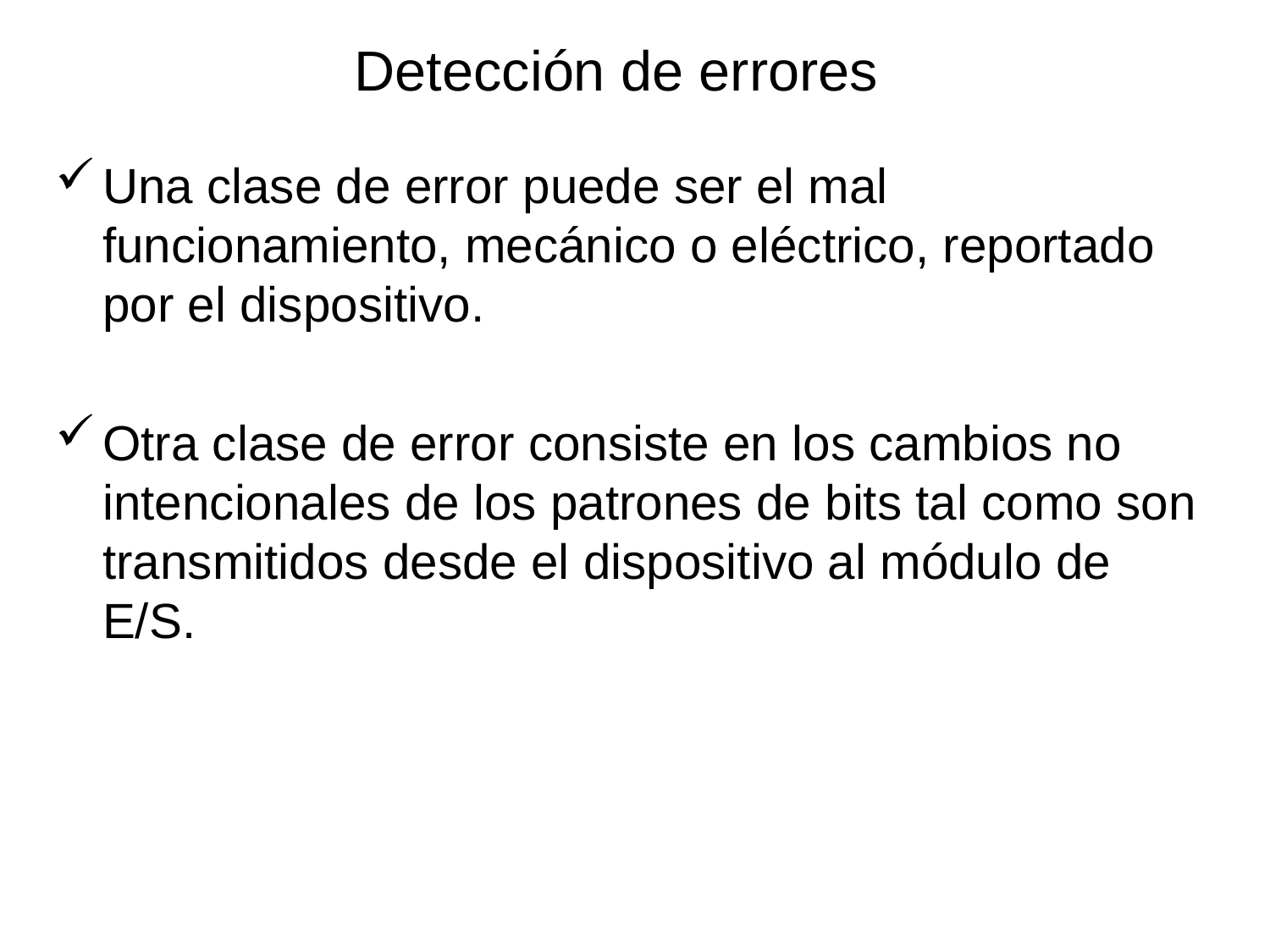

# Detección de errores
Una clase de error puede ser el mal funcionamiento, mecánico o eléctrico, reportado por el dispositivo.

Otra clase de error consiste en los cambios no intencionales de los patrones de bits tal como son transmitidos desde el dispositivo al módulo de E/S.